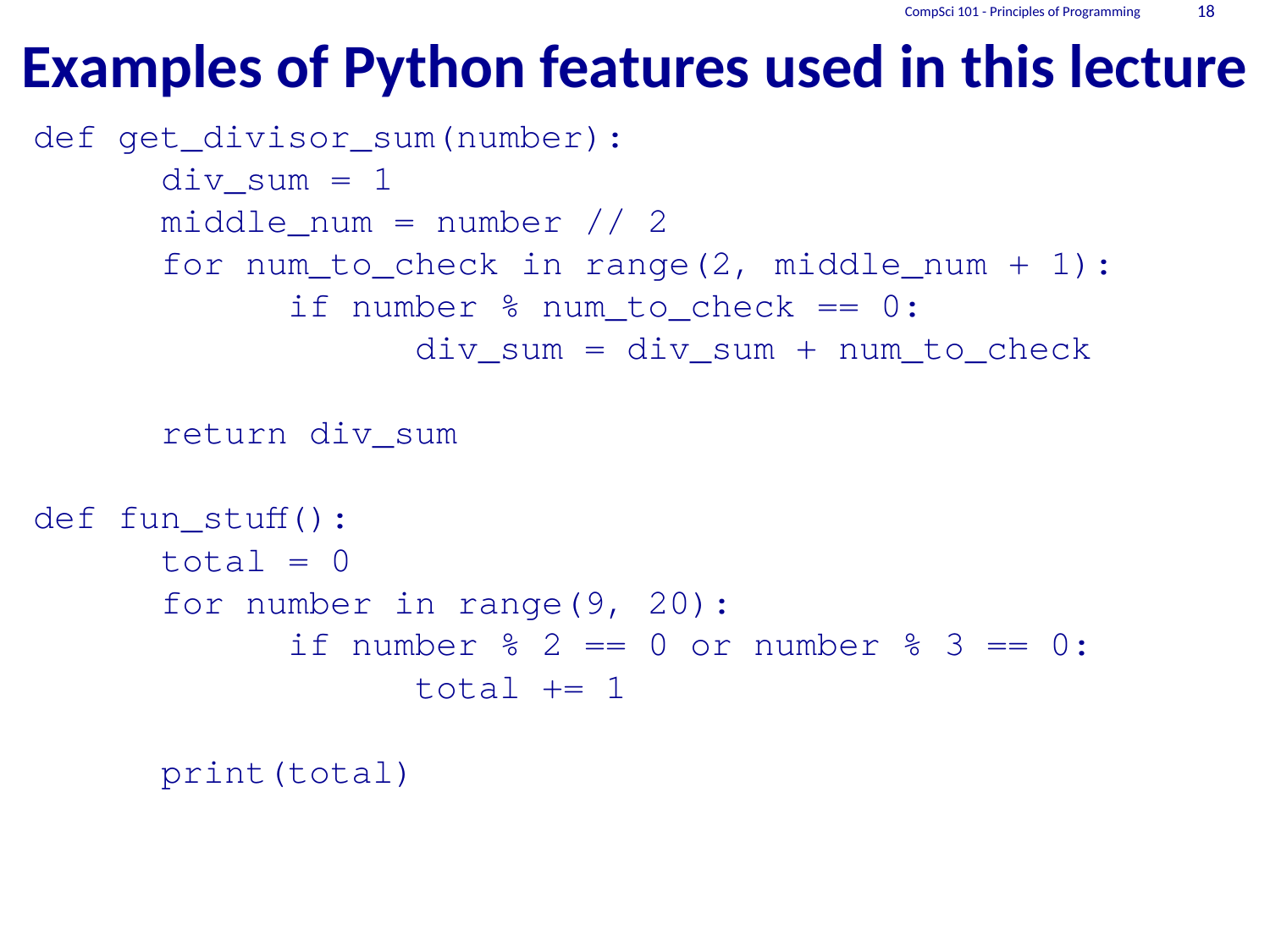

# Examples of Python features used in this lecture
CompSci 101 - Principles of Programming
18
def get_divisor_sum(number):
		div_sum = 1
		middle_num = number // 2
		for num_to_check in range(2, middle_num + 1):
			if number % num_to_check == 0:
				div_sum = div_sum + num_to_check

		return div_sum

def fun_stuff():
		total = 0
		for number in range(9, 20):
			if number % 2 == 0 or number % 3 == 0:
				total += 1

		print(total)